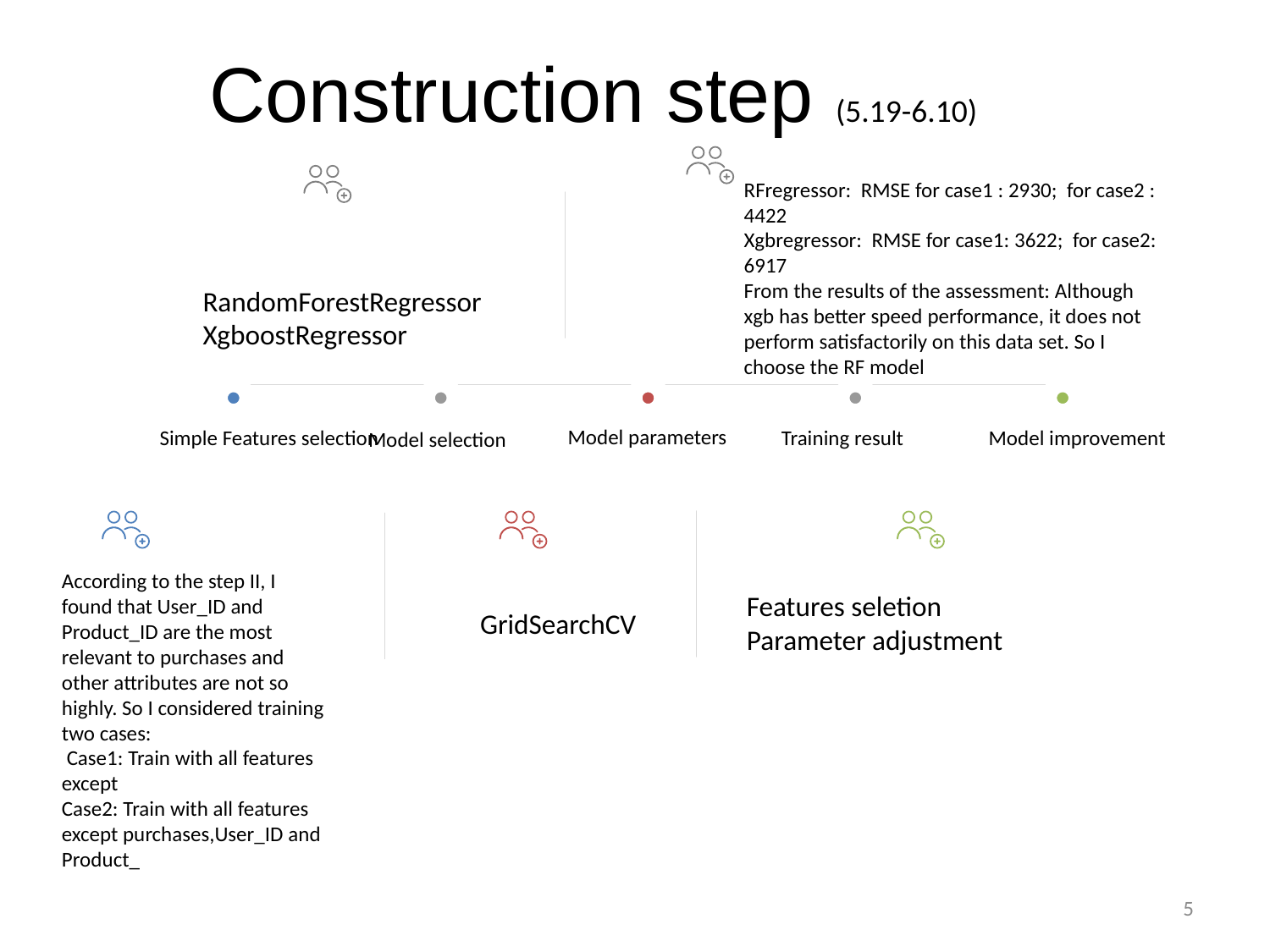

# Construction step (5.19-6.10)

RFregressor:  RMSE for case1 : 2930;  for case2 : 4422
Xgbregressor:  RMSE for case1: 3622;  for case2: 6917
From the results of the assessment: Although xgb has better speed performance, it does not perform satisfactorily on this data set. So I choose the RF model

RandomForestRegressor
XgboostRegressor

Model parameters
Simple Features selection
Training result
Model improvement
Model selection

According to the step II, I found that User_ID and Product_ID are the most relevant to purchases and other attributes are not so highly. So I considered training two cases:
 Case1: Train with all features except
Case2: Train with all features except purchases,User_ID and Product_

Features seletion
Parameter adjustment

GridSearchCV

5